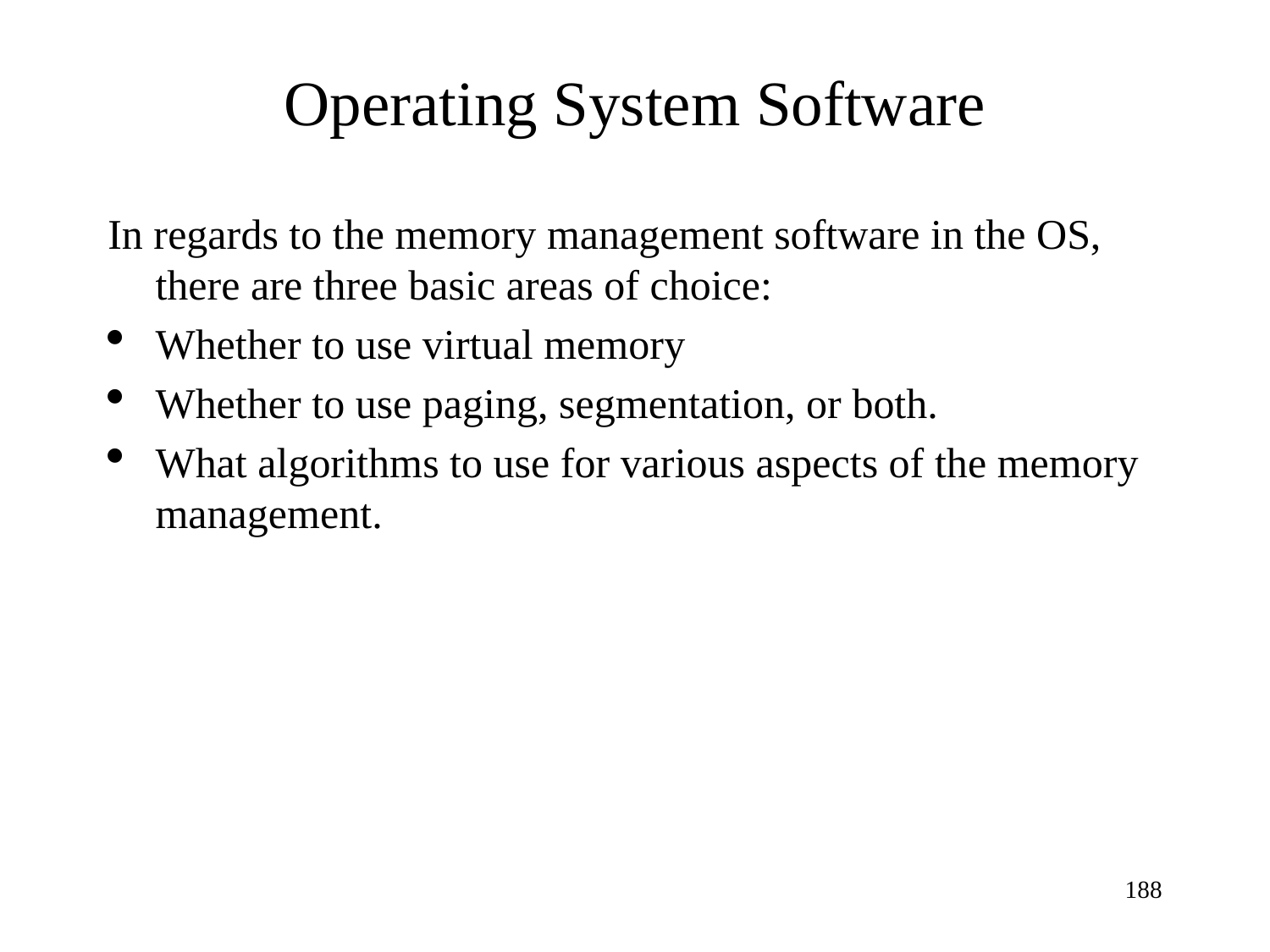

Operating System Software
In regards to the memory management software in the OS, there are three basic areas of choice:
Whether to use virtual memory
Whether to use paging, segmentation, or both.
What algorithms to use for various aspects of the memory management.
188